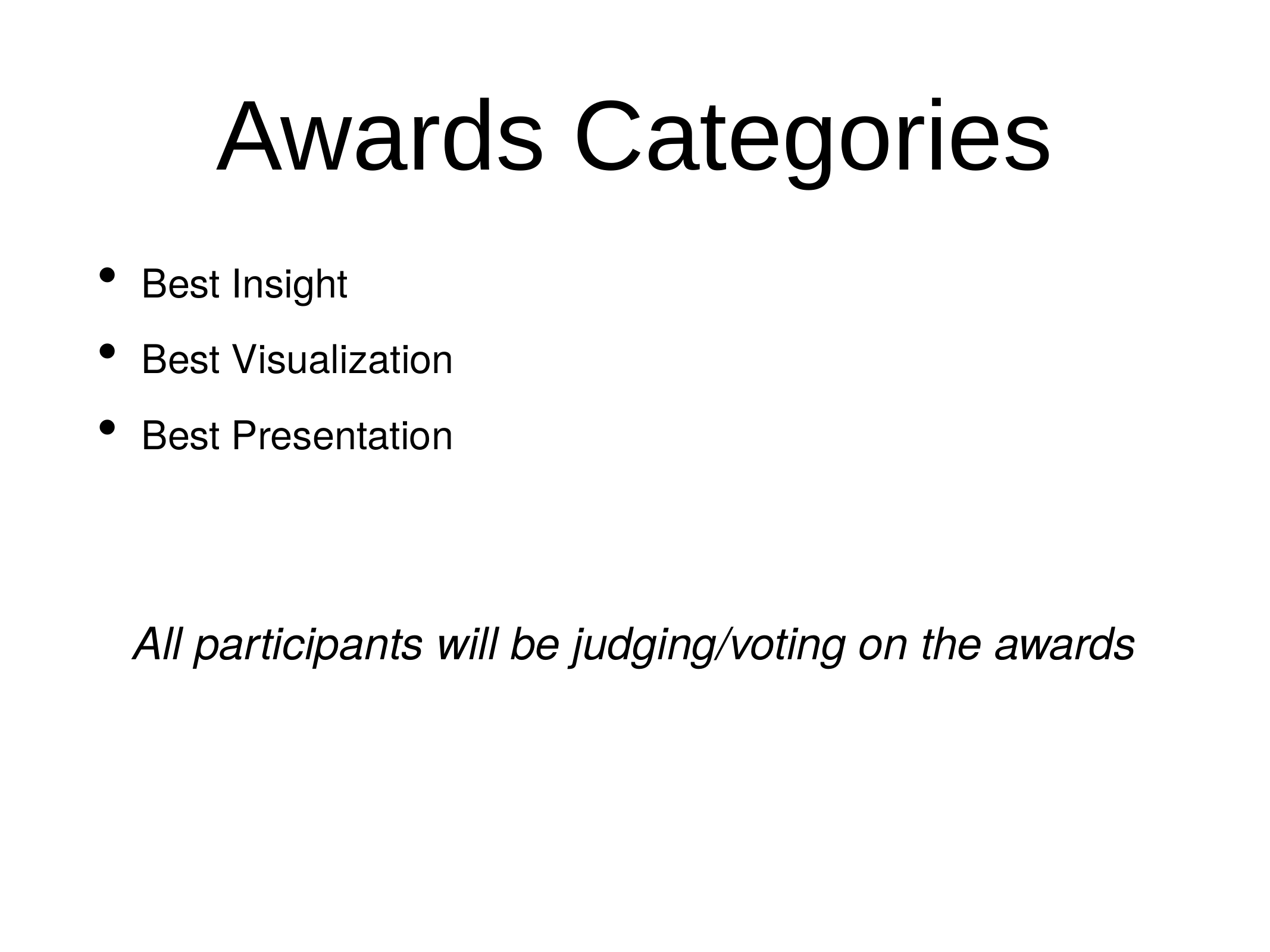

# Awards Categories
Best Insight
Best Visualization
Best Presentation
All participants will be judging/voting on the awards